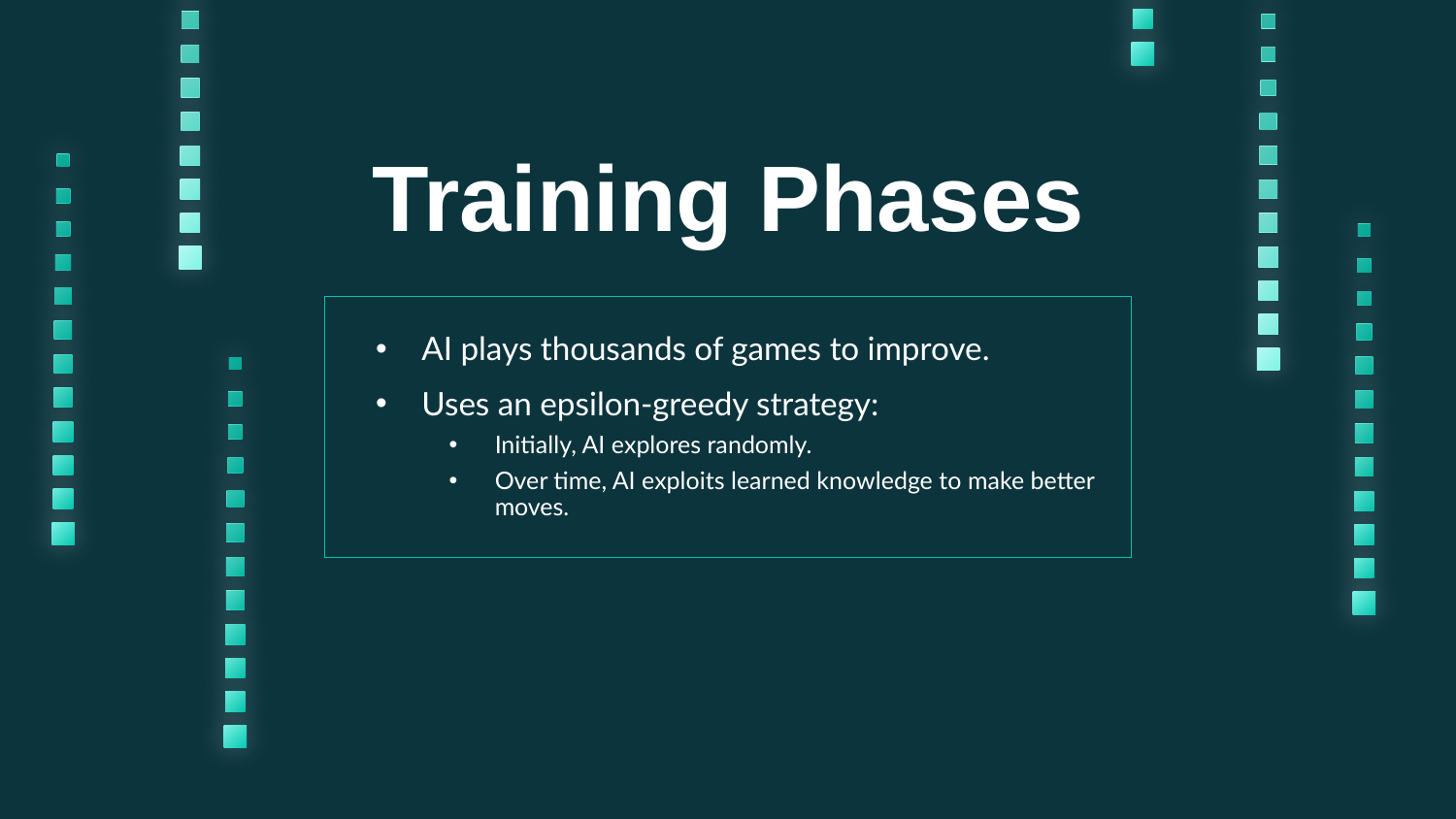

# Training Phases
AI plays thousands of games to improve.
Uses an epsilon-greedy strategy:
Initially, AI explores randomly.
Over time, AI exploits learned knowledge to make better moves.